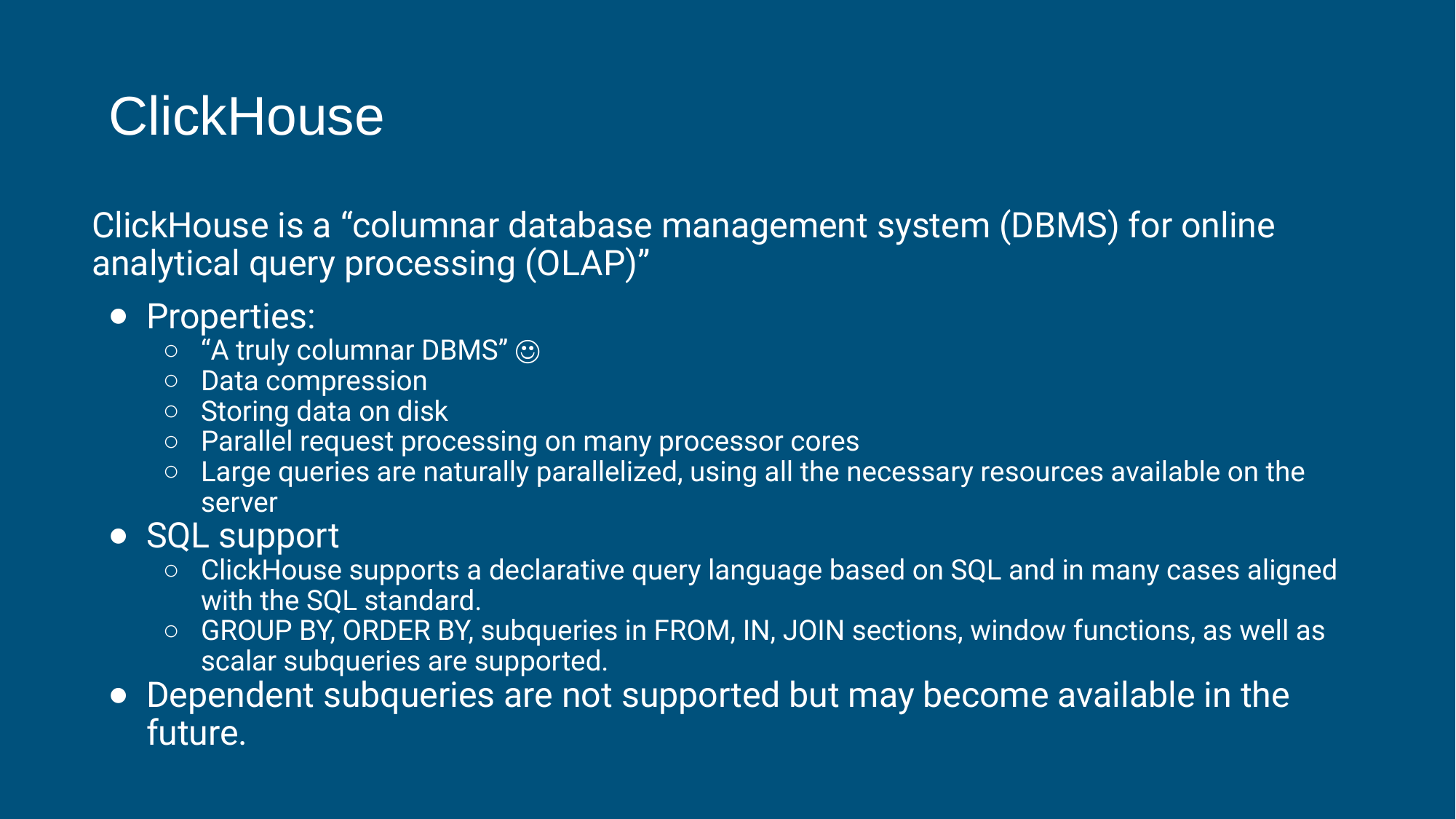

# ClickHouse
ClickHouse is a “columnar database management system (DBMS) for online analytical query processing (OLAP)”
Properties:
“A truly columnar DBMS” ☺
Data compression
Storing data on disk
Parallel request processing on many processor cores
Large queries are naturally parallelized, using all the necessary resources available on the server
SQL support
ClickHouse supports a declarative query language based on SQL and in many cases aligned with the SQL standard.
GROUP BY, ORDER BY, subqueries in FROM, IN, JOIN sections, window functions, as well as scalar subqueries are supported.
Dependent subqueries are not supported but may become available in the future.